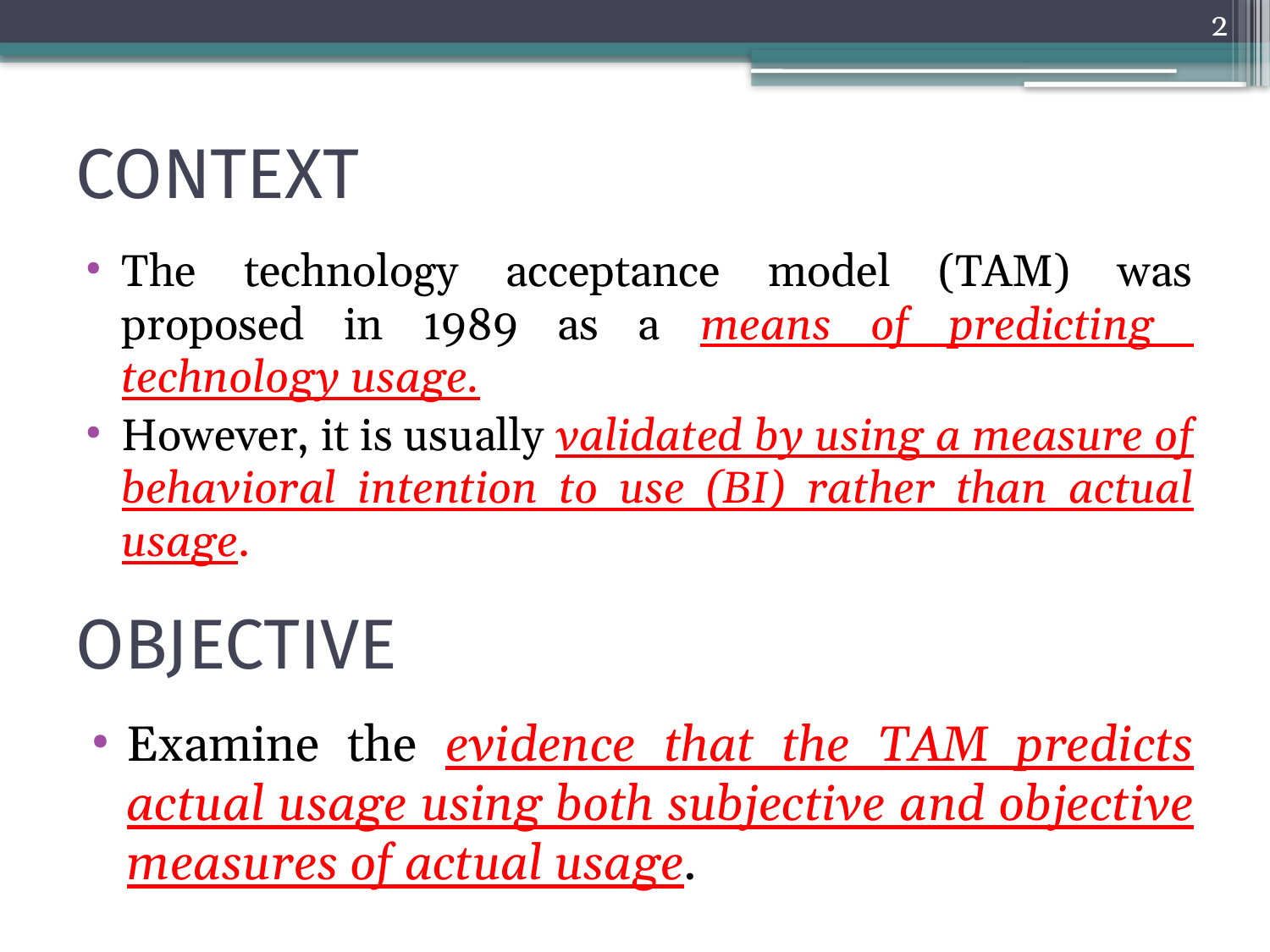

2
# CONTEXT
The technology acceptance model (TAM) was proposed in 1989 as a means of predicting  technology usage.
However, it is usually validated by using a measure of behavioral intention to use (BI) rather than actual usage.
OBJECTIVE
Examine the evidence that the TAM predicts actual usage using both subjective and objective measures of actual usage.